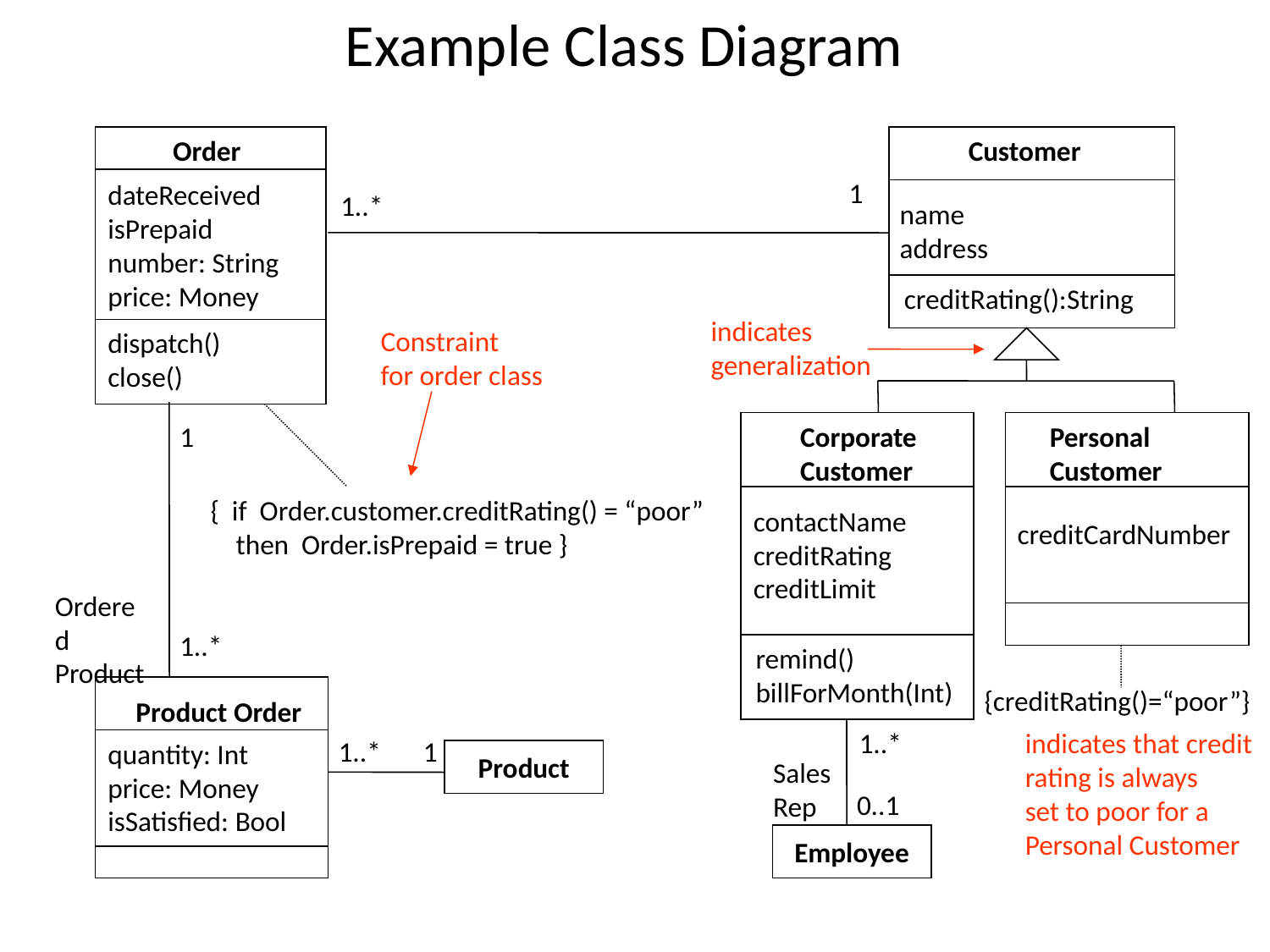

# Example Class Diagram

Order

Customer

1
dateReceived
isPrepaid
number: String
price: Money

1..*
name
address

creditRating():String
indicates
generalization
Constraint
for order class
dispatch()
close()

1

Corporate
Customer

Personal
Customer

creditCardNumber
{  if  Order.customer.creditRating() = “poor”
    then  Order.isPrepaid = true }

contactName
creditRating
creditLimit

Ordered
Product
1..*
remind()
billForMonth(Int)

{creditRating()=“poor”}
Product Order

1..*
indicates that credit
rating is always
set to poor for a
Personal Customer
1..*
1
quantity: Int
price: Money
isSatisfied: Bool

Product
Sales
Rep

0..1
Employee